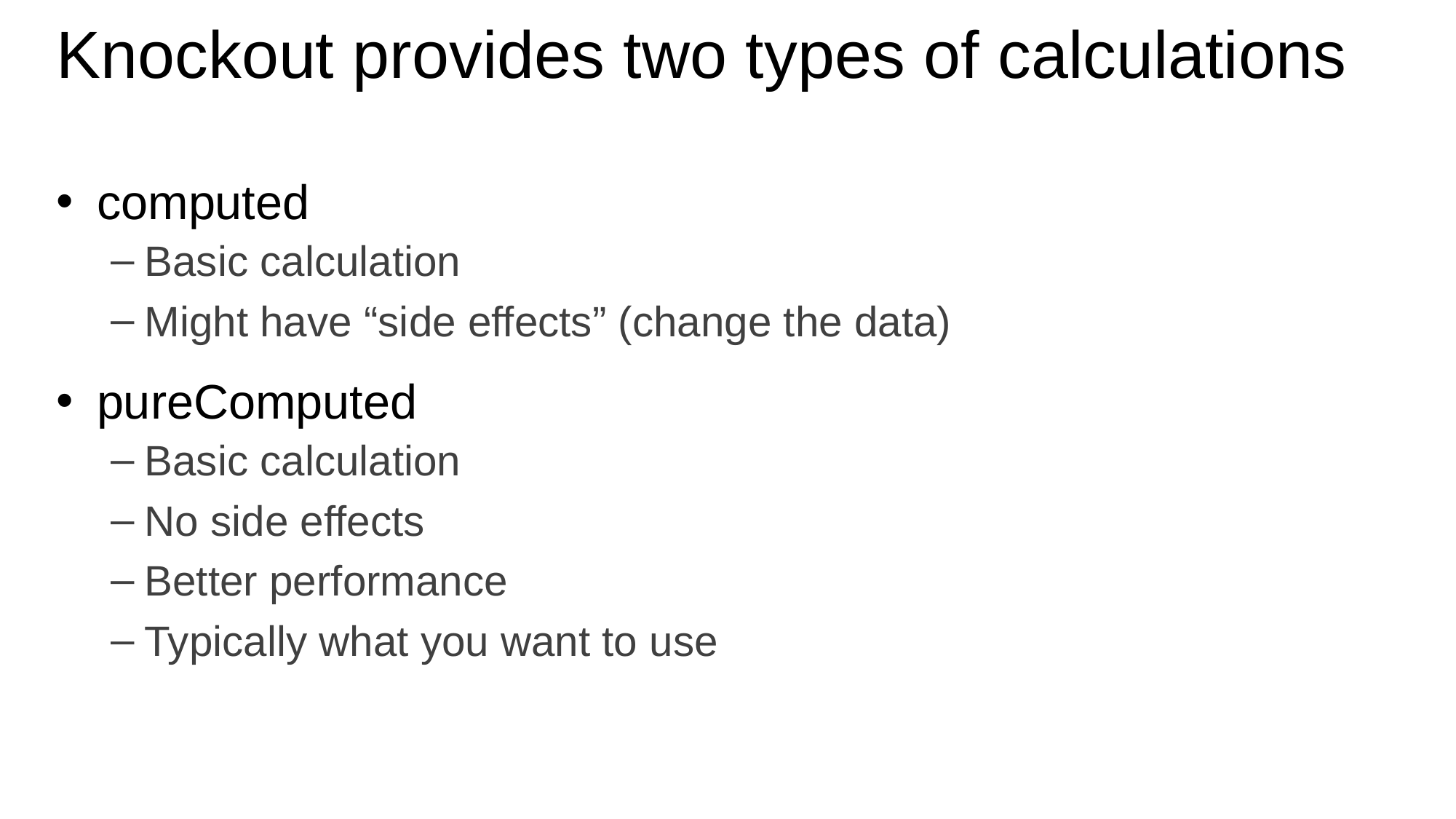

# Knockout provides two types of calculations
computed
Basic calculation
Might have “side effects” (change the data)
pureComputed
Basic calculation
No side effects
Better performance
Typically what you want to use